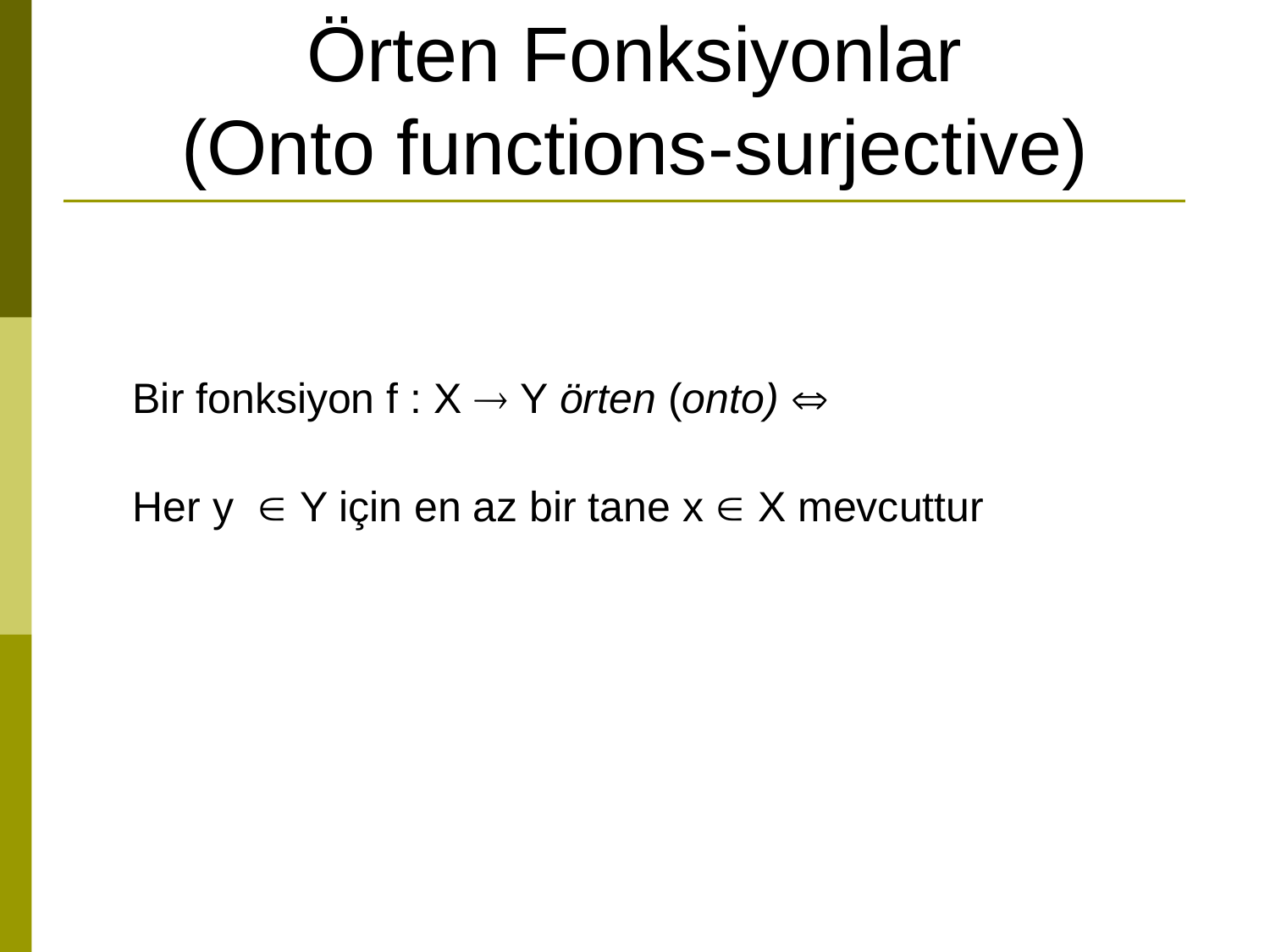

# Örten Fonksiyonlar (Onto functions-surjective)
   Bir fonksiyon f : X → Y örten (onto) ⇔

   Her y  ∈ Y için en az bir tane x ∈ X mevcuttur